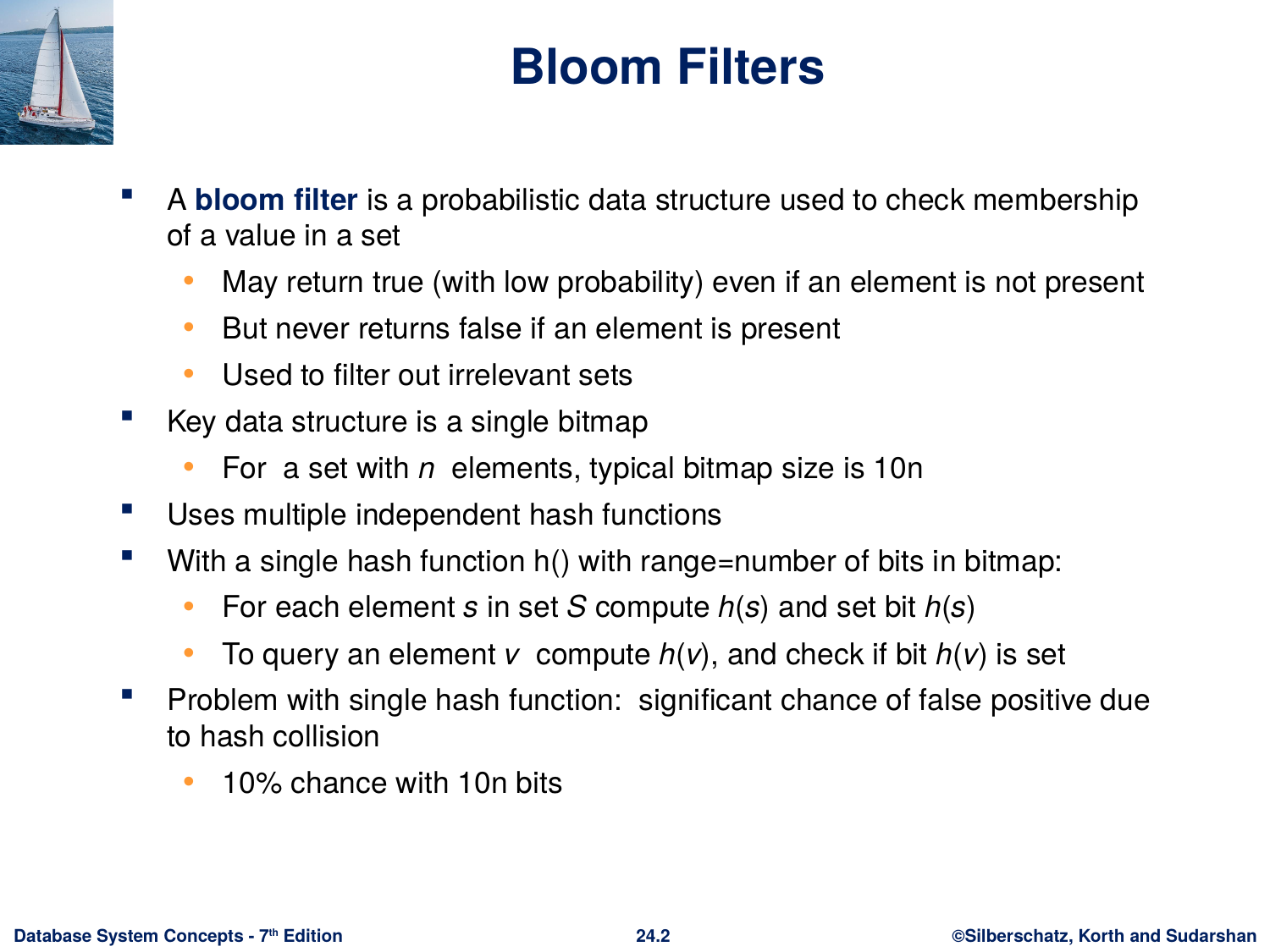

# Bloom Filters
A bloom filter is a probabilistic data structure used to check membership of a value in a set
May return true (with low probability) even if an element is not present
But never returns false if an element is present
Used to filter out irrelevant sets
Key data structure is a single bitmap
For  a set with n  elements, typical bitmap size is 10n
Uses multiple independent hash functions
With a single hash function h() with range=number of bits in bitmap:
For each element s in set S compute h(s) and set bit h(s)
To query an element v  compute h(v), and check if bit h(v) is set
Problem with single hash function:  significant chance of false positive due to hash collision
10% chance with 10n bits